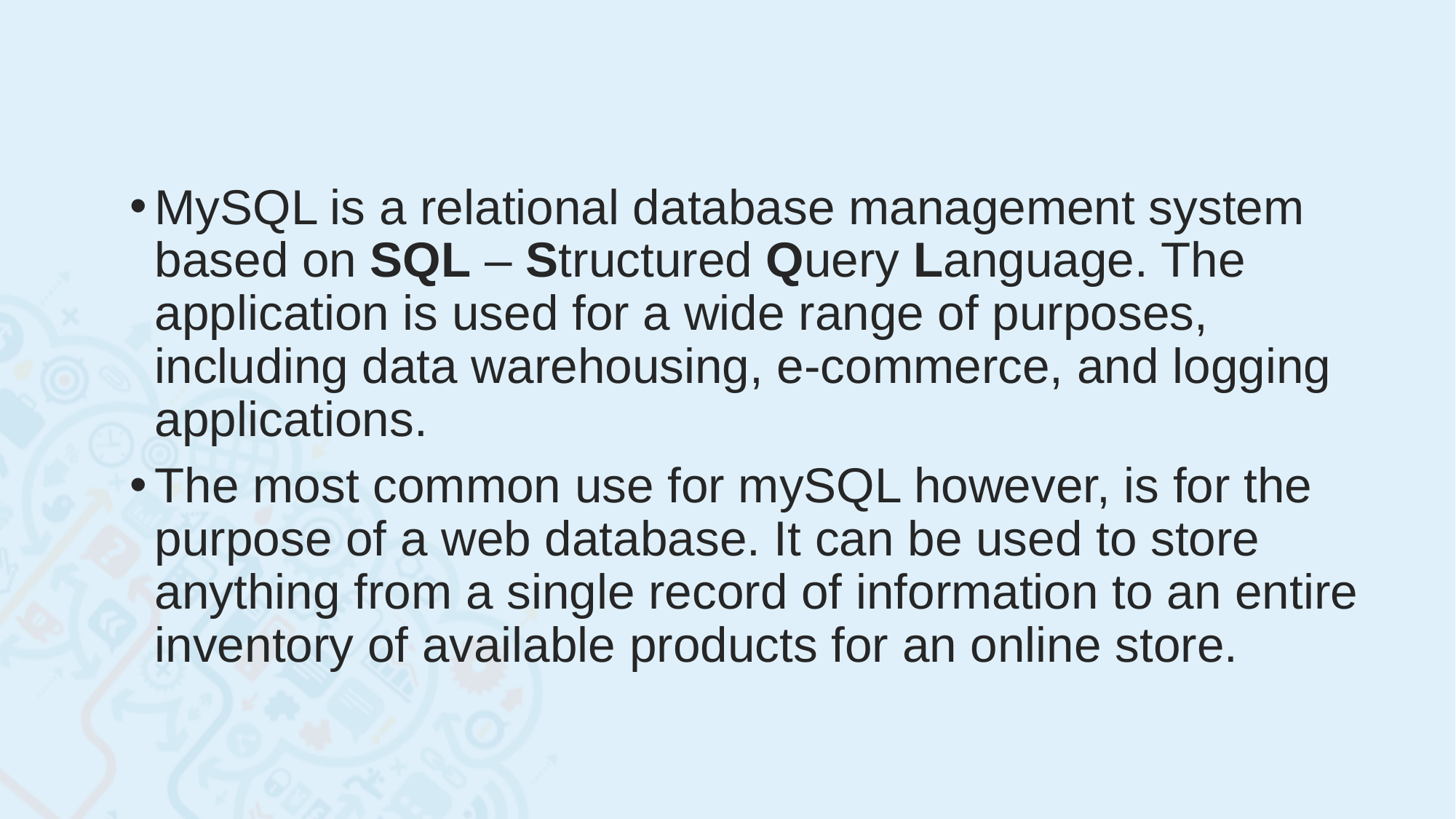

MySQL is a relational database management system based on SQL – Structured Query Language. The application is used for a wide range of purposes, including data warehousing, e-commerce, and logging applications.
The most common use for mySQL however, is for the purpose of a web database. It can be used to store anything from a single record of information to an entire inventory of available products for an online store.